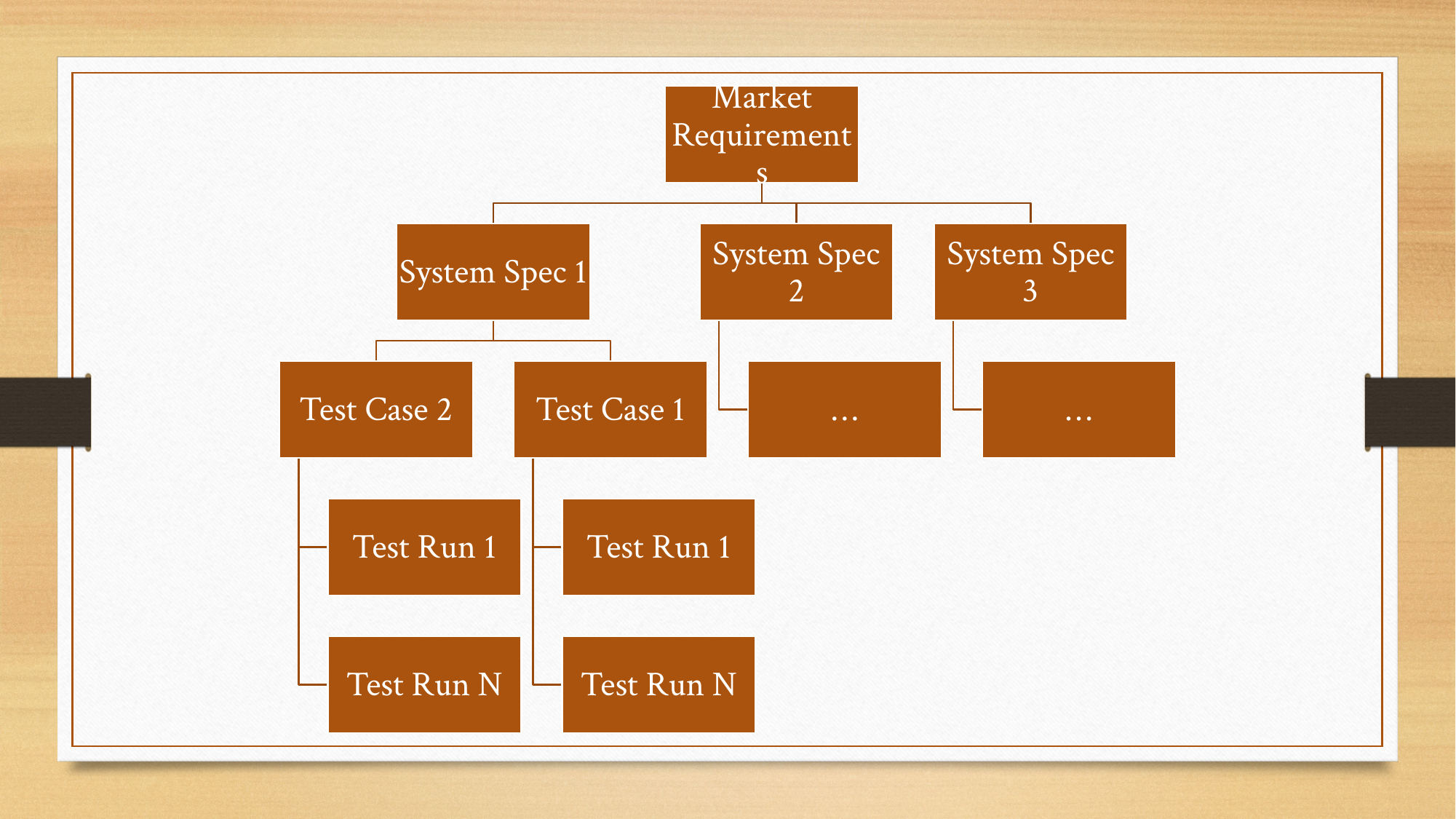

Market Requirements
System Spec 1
Test Case 2
Test Run 1
Test Run N
Test Case 1
Test Run 1
Test Run N
System Spec 2
…
System Spec 3
…